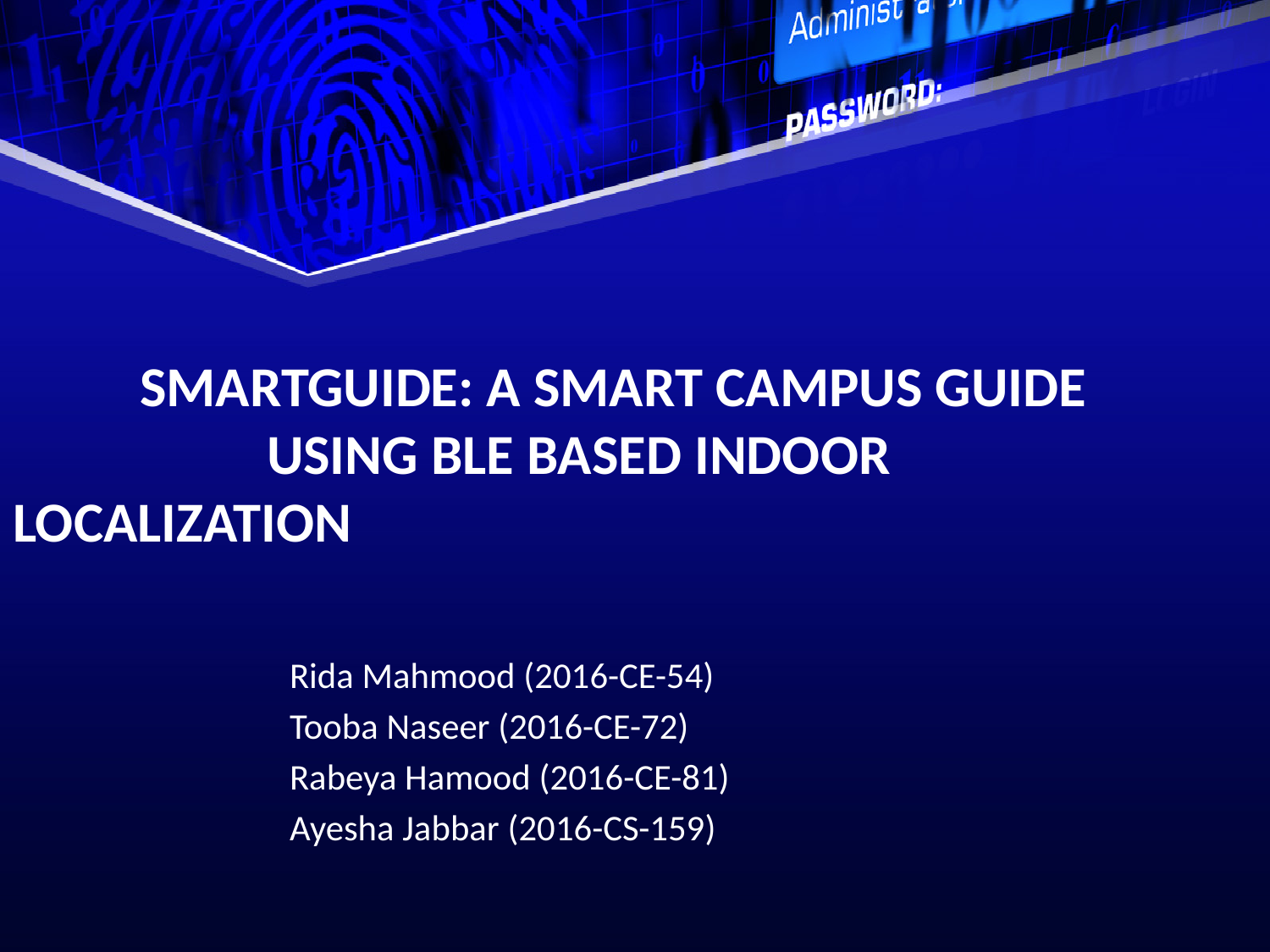

# SmartGuide: A smart campus guide                       	using BLE based indoor localization

	      Rida Mahmood (2016-CE-54)
	      Tooba Naseer (2016-CE-72)
	      Rabeya Hamood (2016-CE-81)
	      Ayesha Jabbar (2016-CS-159)